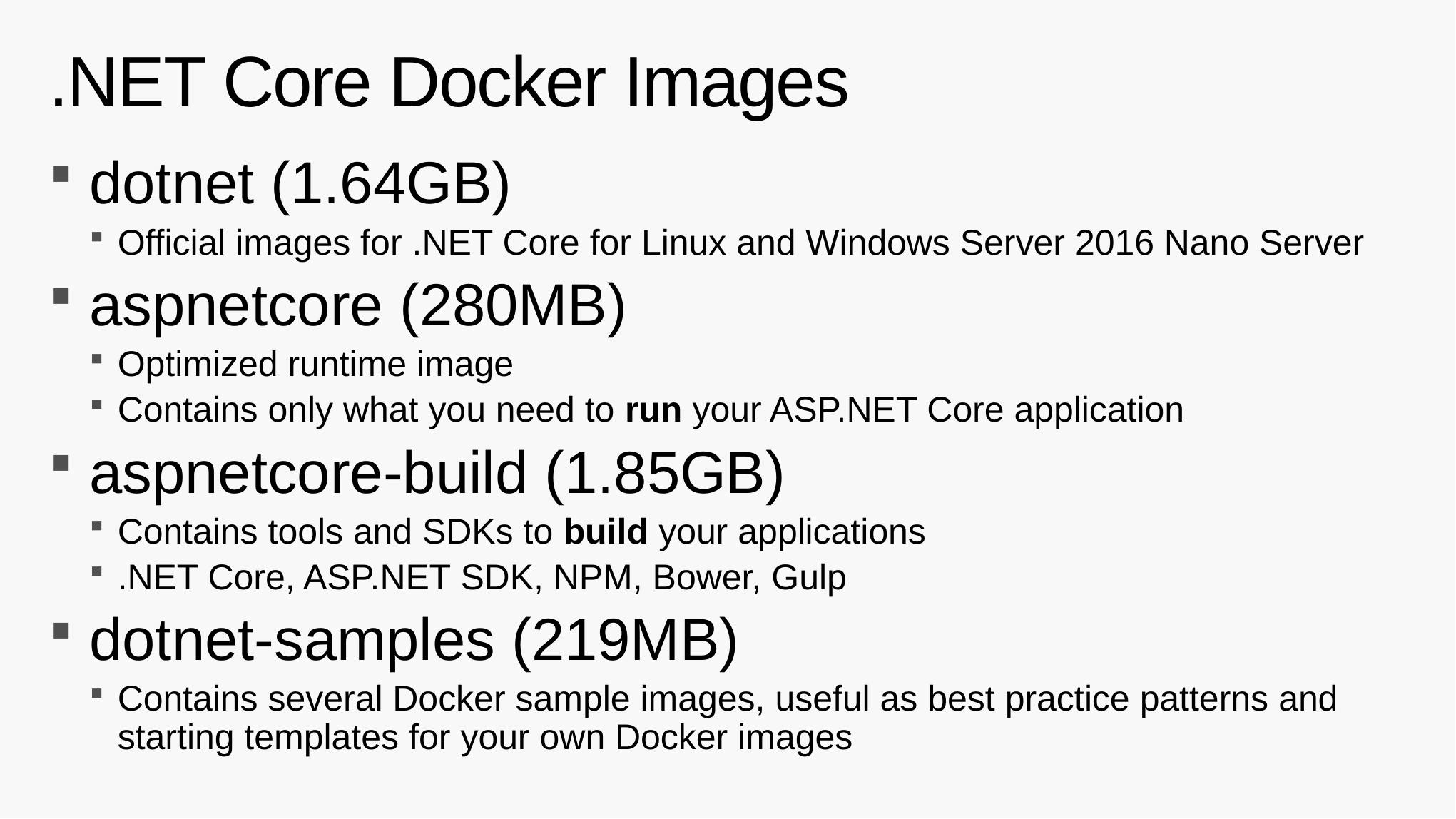

# .NET Core Docker Images
dotnet (1.64GB)
Official images for .NET Core for Linux and Windows Server 2016 Nano Server
aspnetcore (280MB)
Optimized runtime image
Contains only what you need to run your ASP.NET Core application
aspnetcore-build (1.85GB)
Contains tools and SDKs to build your applications
.NET Core, ASP.NET SDK, NPM, Bower, Gulp
dotnet-samples (219MB)
Contains several Docker sample images, useful as best practice patterns and starting templates for your own Docker images